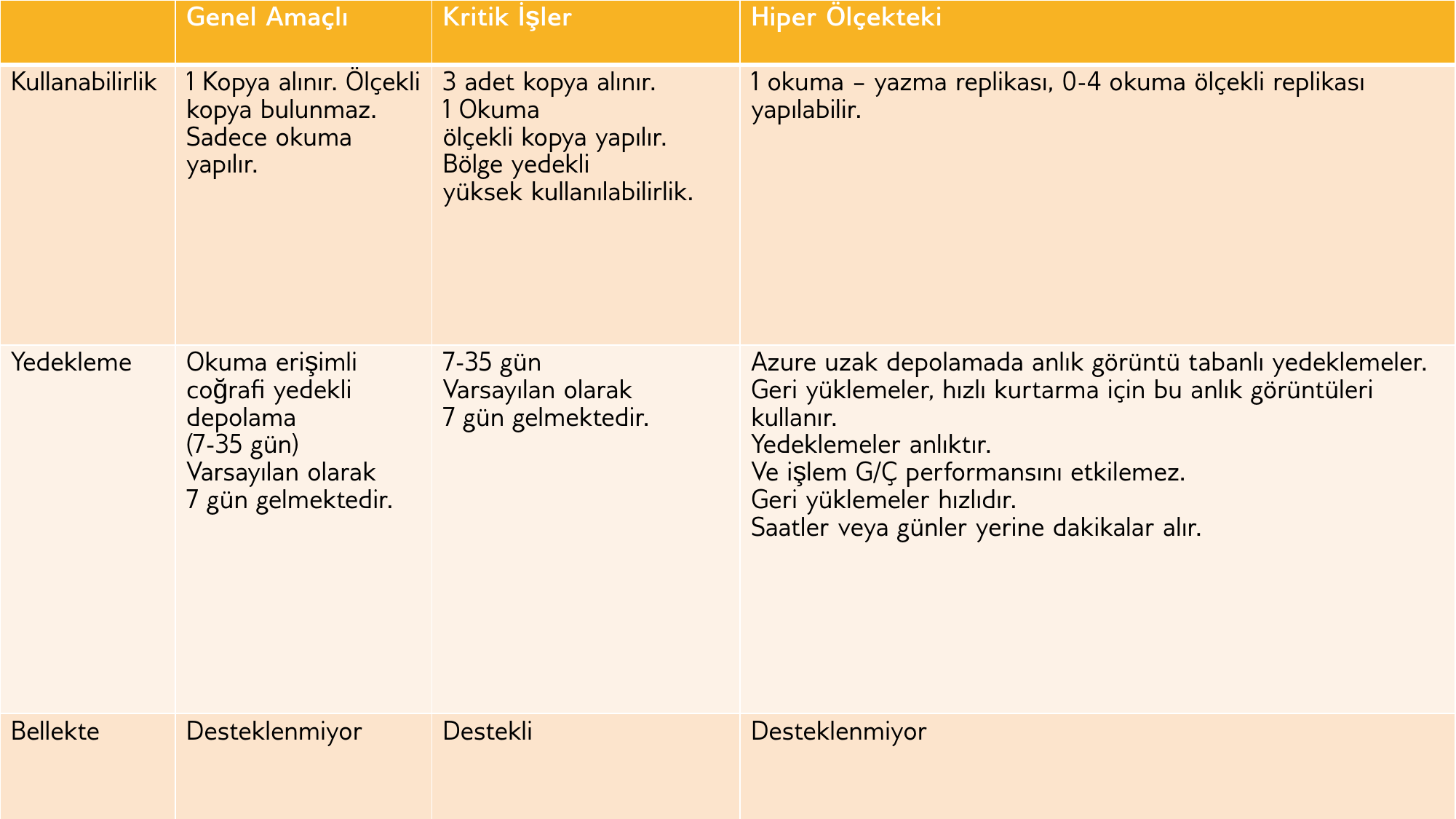

|  | Genel Amaçlı | Kritik İşler | Hiper Ölçekteki |
| --- | --- | --- | --- |
| Kullanabilirlik | 1 Kopya alınır. Ölçekli kopya bulunmaz. Sadece okuma yapılır. | 3 adet kopya alınır. 1 Okuma ölçekli kopya yapılır. Bölge yedekli yüksek kullanılabilirlik. | 1 okuma – yazma replikası, 0-4 okuma ölçekli replikası yapılabilir. |
| Yedekleme | Okuma erişimli coğrafi yedekli depolama (7-35 gün) Varsayılan olarak 7 gün gelmektedir. | 7-35 gün Varsayılan olarak 7 gün gelmektedir. | Azure uzak depolamada anlık görüntü tabanlı yedeklemeler. Geri yüklemeler, hızlı kurtarma için bu anlık görüntüleri kullanır. Yedeklemeler anlıktır. Ve işlem G/Ç performansını etkilemez. Geri yüklemeler hızlıdır. Saatler veya günler yerine dakikalar alır. |
| Bellekte | Desteklenmiyor | Destekli | Desteklenmiyor |